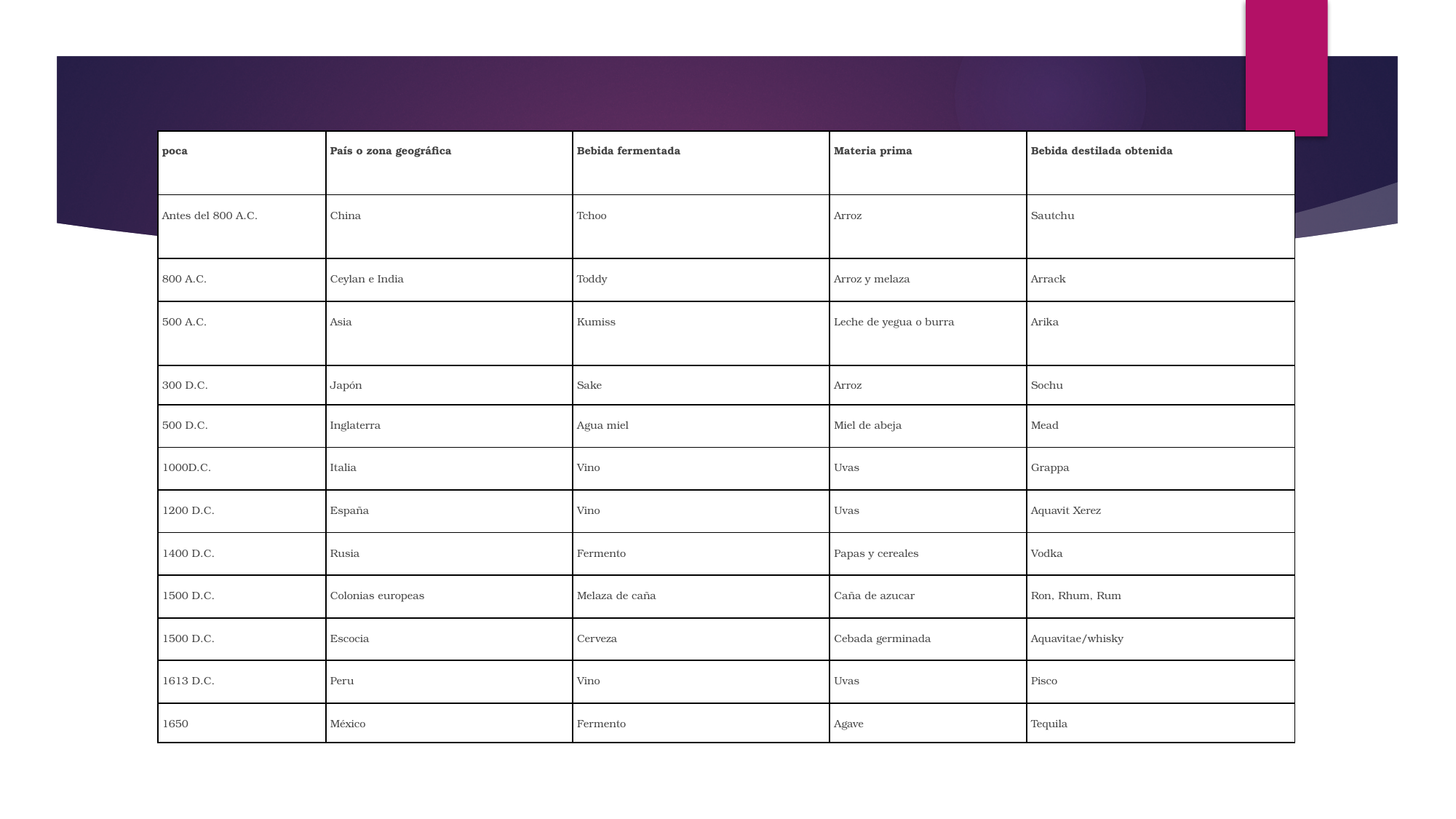

| poca | País o zona geográfica | Bebida fermentada | Materia prima | Bebida destilada obtenida |
| --- | --- | --- | --- | --- |
| Antes del 800 A.C. | China | Tchoo | Arroz | Sautchu |
| 800 A.C. | Ceylan e India | Toddy | Arroz y melaza | Arrack |
| 500 A.C. | Asia | Kumiss | Leche de yegua o burra | Arika |
| 300 D.C. | Japón | Sake | Arroz | Sochu |
| 500 D.C. | Inglaterra | Agua miel | Miel de abeja | Mead |
| 1000D.C. | Italia | Vino | Uvas | Grappa |
| 1200 D.C. | España | Vino | Uvas | Aquavit Xerez |
| 1400 D.C. | Rusia | Fermento | Papas y cereales | Vodka |
| 1500 D.C. | Colonias europeas | Melaza de caña | Caña de azucar | Ron, Rhum, Rum |
| 1500 D.C. | Escocia | Cerveza | Cebada germinada | Aquavitae/whisky |
| 1613 D.C. | Peru | Vino | Uvas | Pisco |
| 1650 | México | Fermento | Agave | Tequila |